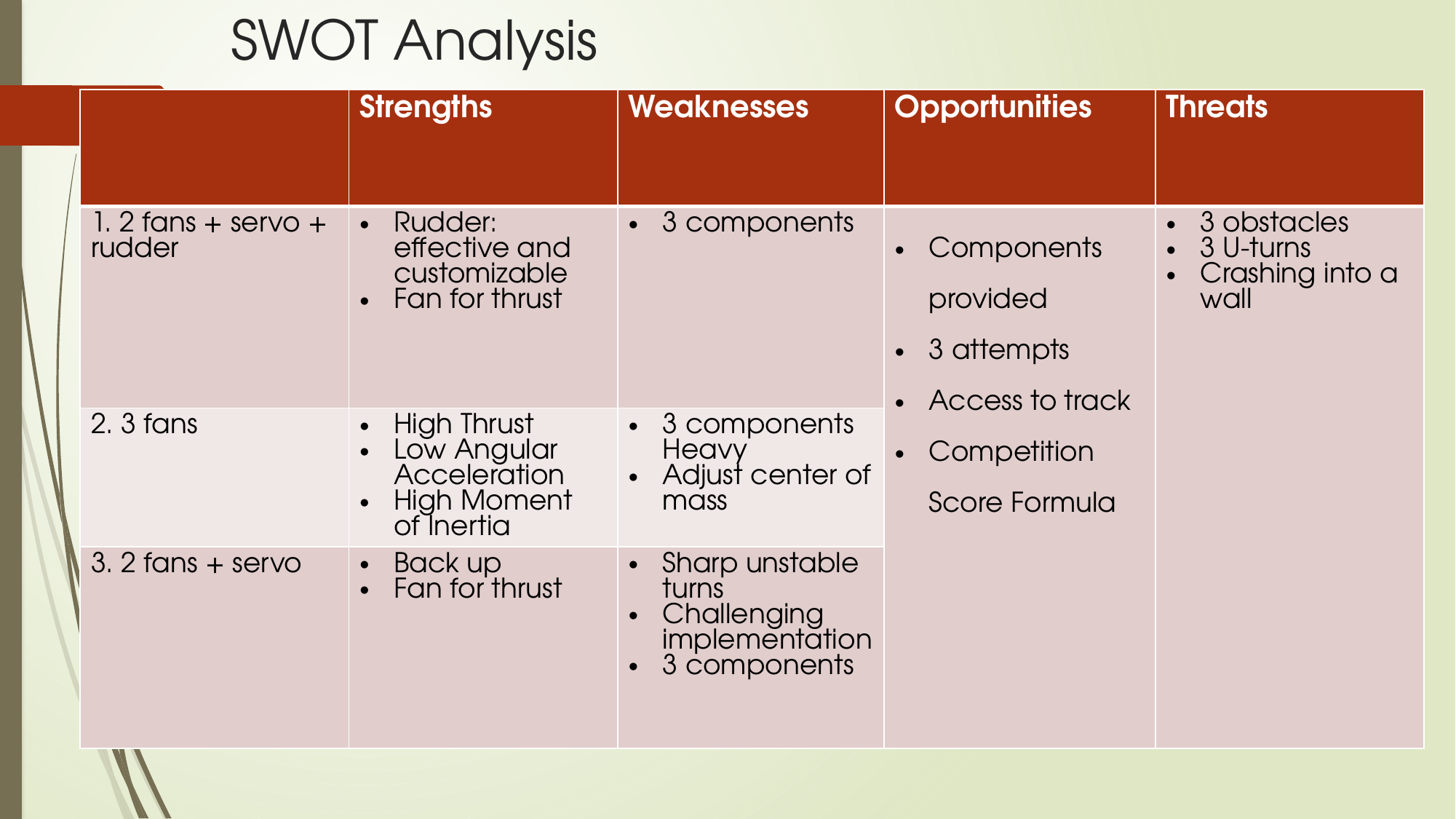

# SWOT Analysis
|  | Strengths | Weaknesses | Opportunities | Threats |
| --- | --- | --- | --- | --- |
| 1. 2 fans + servo + rudder | Rudder: effective and customizable Fan for thrust | 3 components | Components provided 3 attempts Access to track Competition Score Formula | 3 obstacles 3 U-turns Crashing into a wall |
| 2. 3 fans | High Thrust Low Angular Acceleration High Moment of Inertia | 3 components Heavy Adjust center of mass |  |  |
| 3. 2 fans + servo | Back up Fan for thrust | Sharp unstable turns Challenging implementation 3 components |  |  |